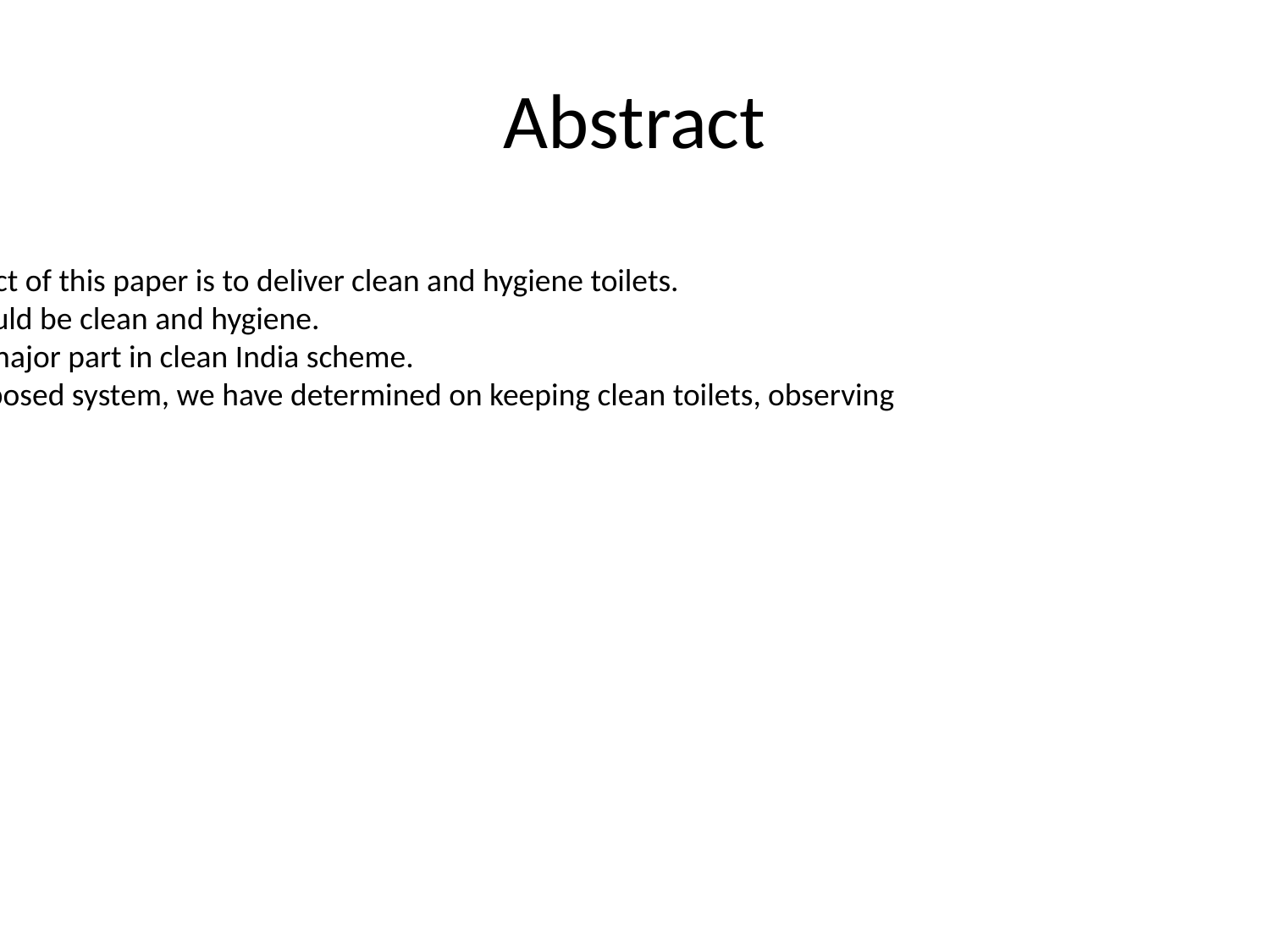

# Abstract
The abstract of this paper is to deliver clean and hygiene toilets.
toilets should be clean and hygiene.
show the major part in clean India scheme.
In our proposed system, we have determined on keeping clean toilets, observing